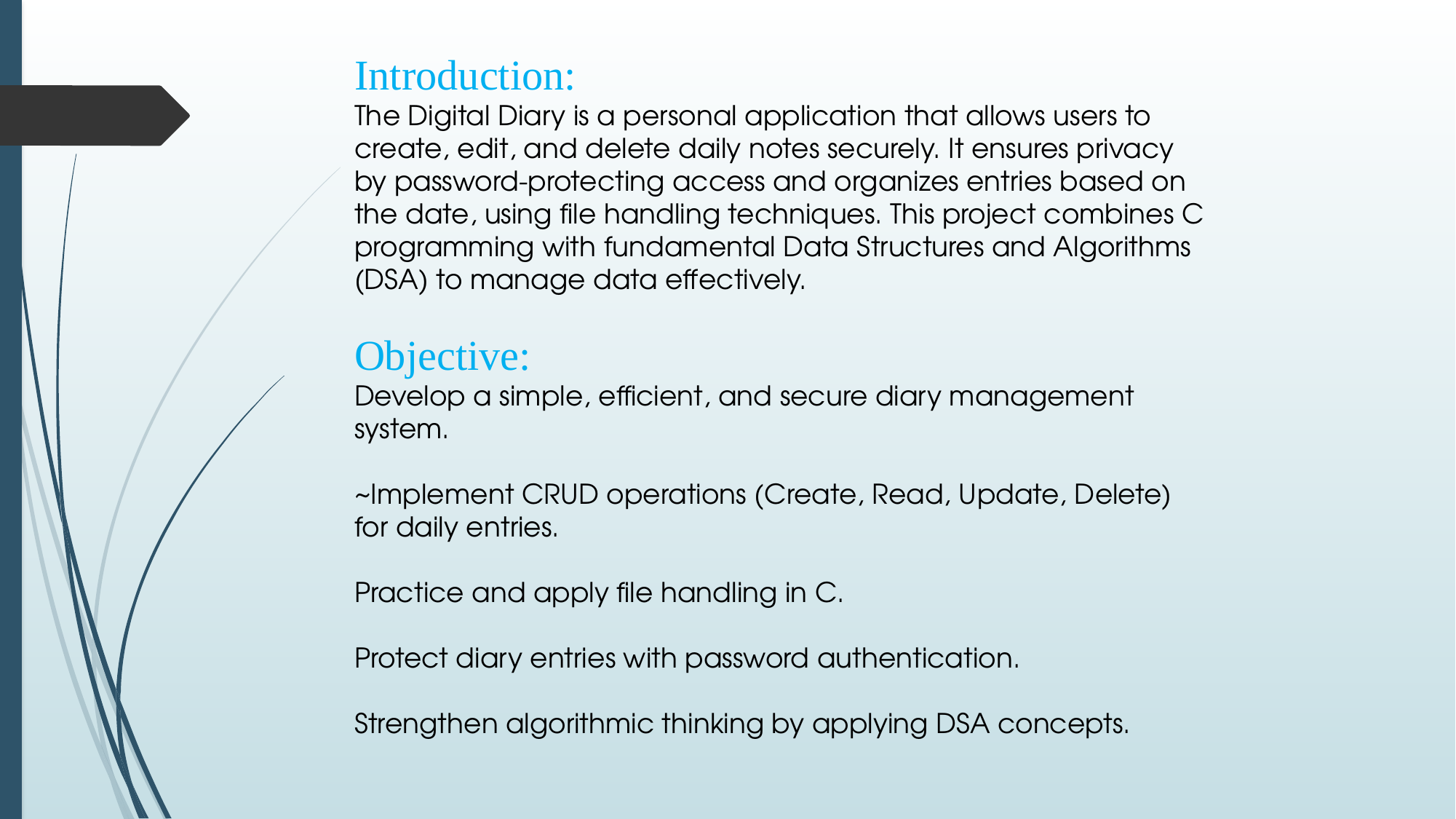

Introduction:
The Digital Diary is a personal application that allows users to create, edit, and delete daily notes securely. It ensures privacy by password-protecting access and organizes entries based on the date, using file handling techniques. This project combines C programming with fundamental Data Structures and Algorithms (DSA) to manage data effectively.

Objective:
Develop a simple, efficient, and secure diary management system.

~Implement CRUD operations (Create, Read, Update, Delete) for daily entries.

Practice and apply file handling in C.

Protect diary entries with password authentication.

Strengthen algorithmic thinking by applying DSA concepts.